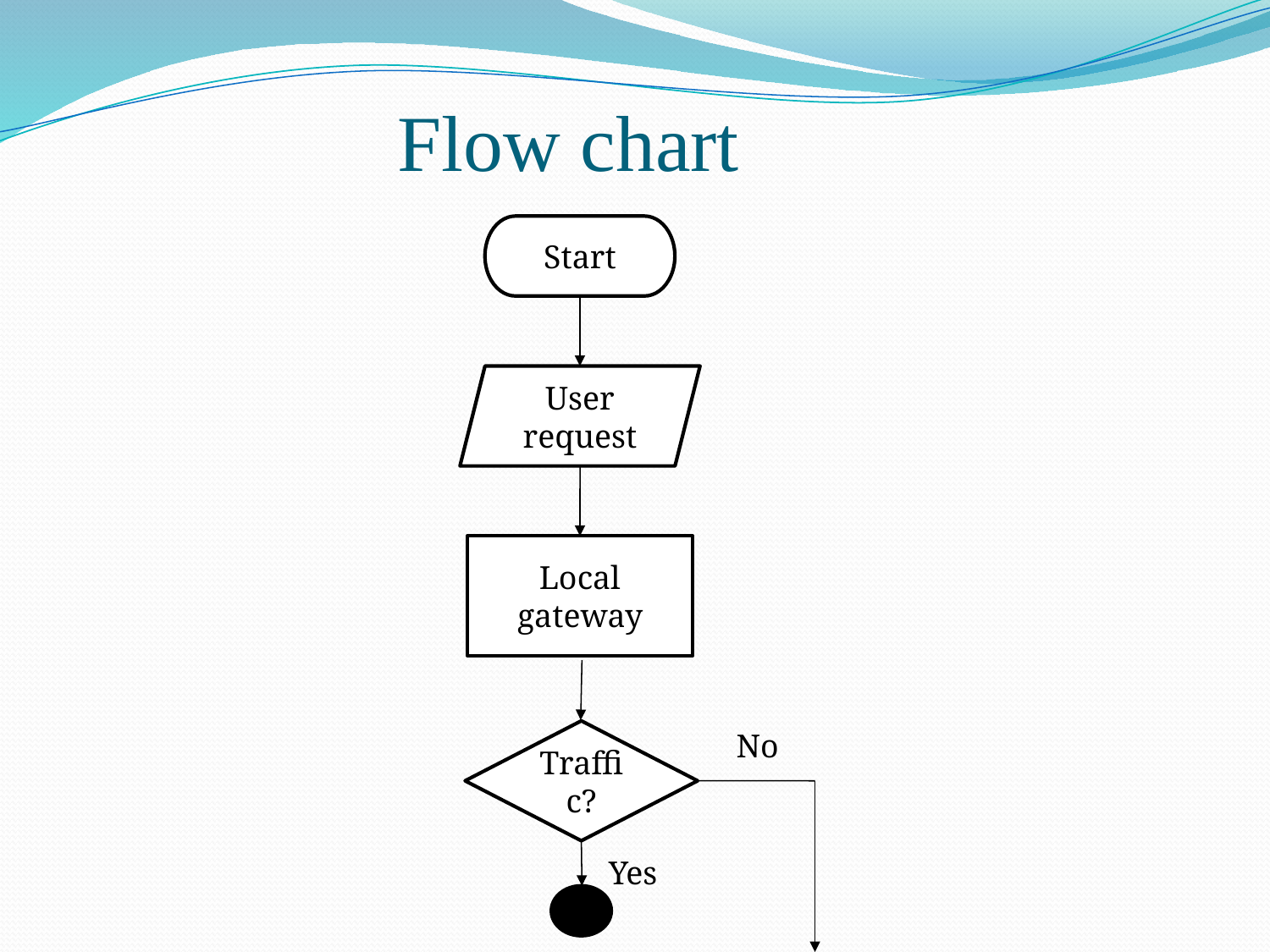

Flow chart
Start
User
request
Local gateway
No
Traffic?
Yes